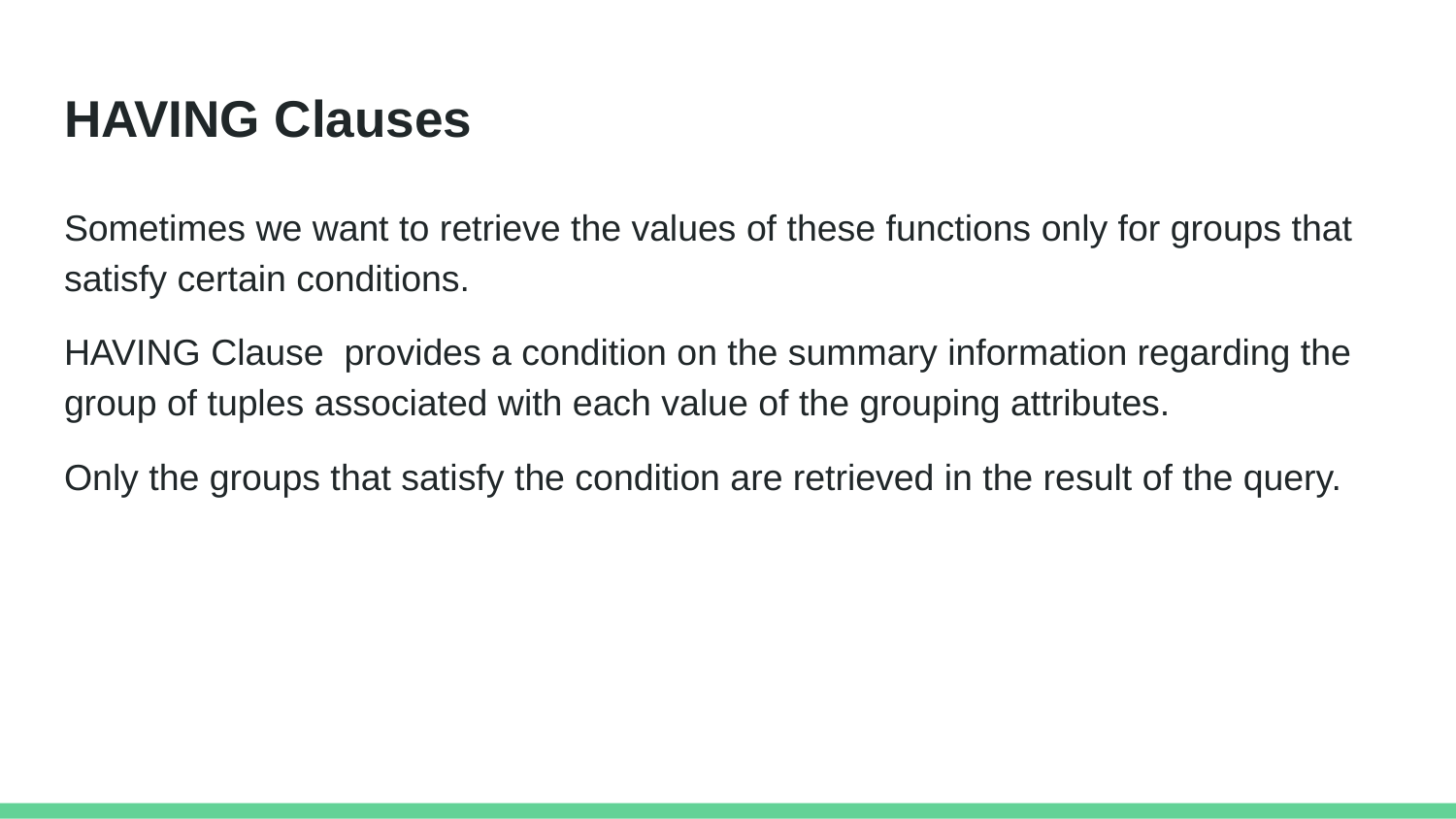

# HAVING Clauses
Sometimes we want to retrieve the values of these functions only for groups that satisfy certain conditions.
HAVING Clause  provides a condition on the summary information regarding the group of tuples associated with each value of the grouping attributes.
Only the groups that satisfy the condition are retrieved in the result of the query.